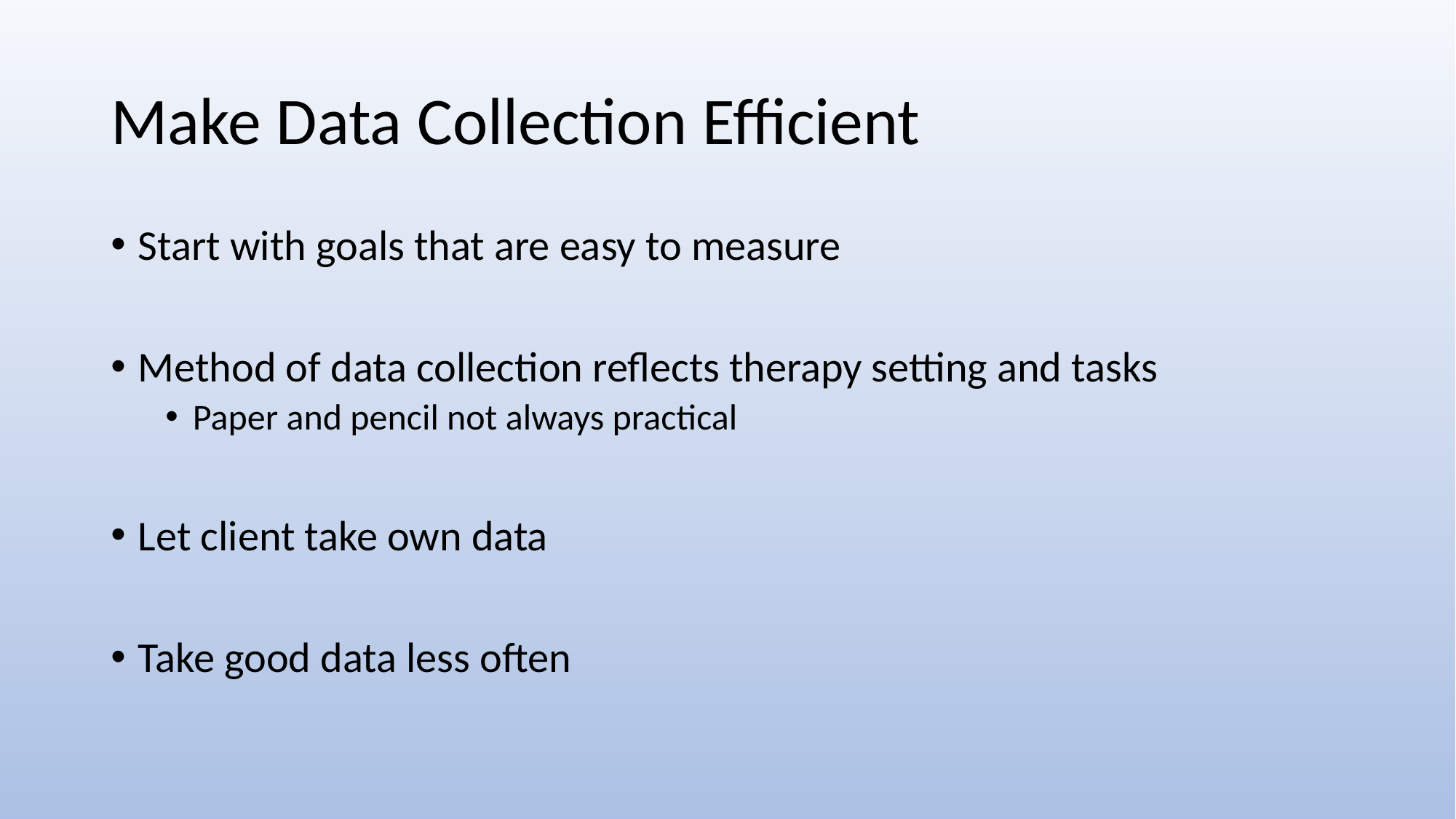

# Make Data Collection Efficient
Start with goals that are easy to measure

Method of data collection reflects therapy setting and tasks
Paper and pencil not always practical

Let client take own data

Take good data less often